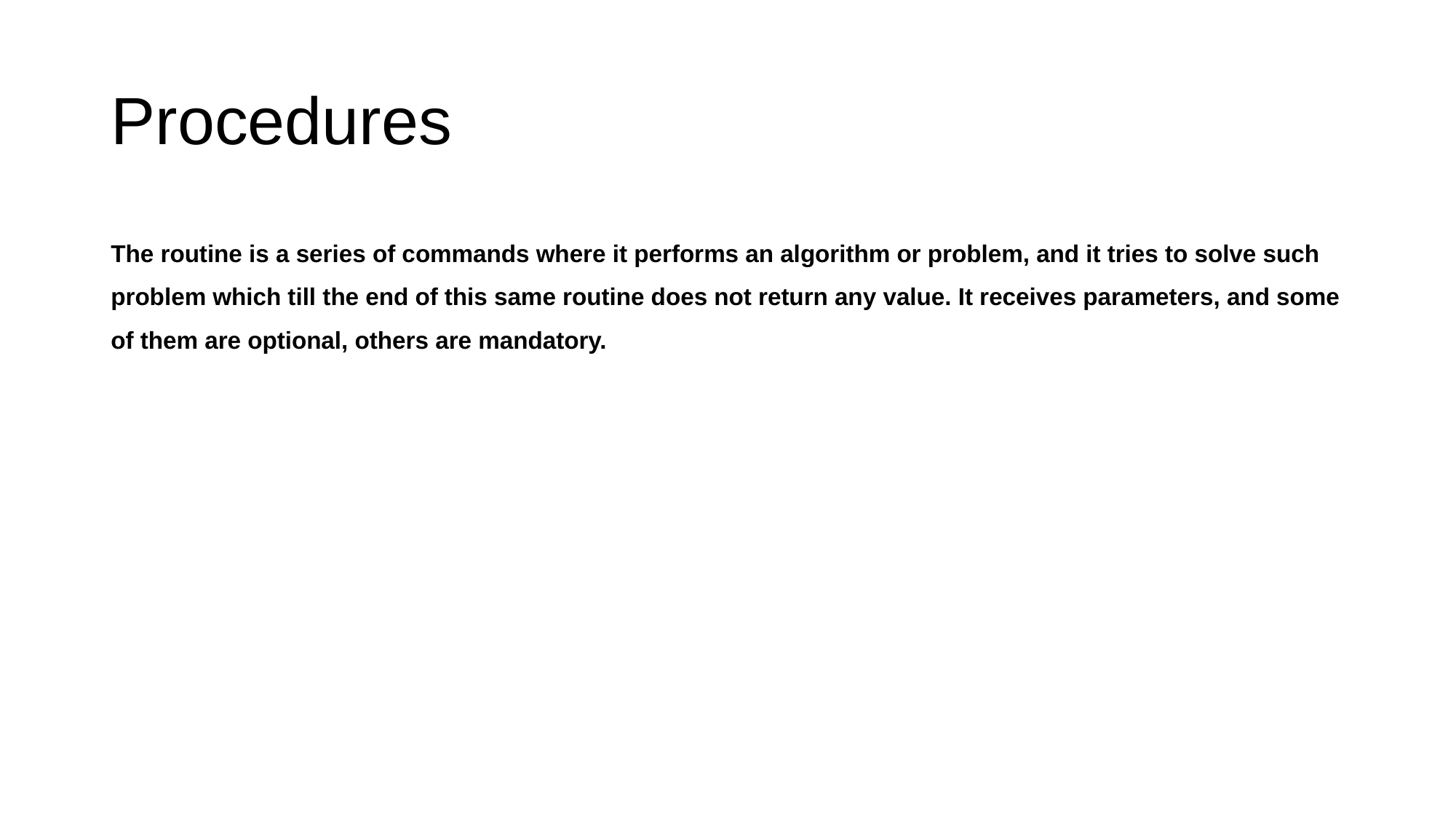

# Procedures
The routine is a series of commands where it performs an algorithm or problem, and it tries to solve such problem which till the end of this same routine does not return any value. It receives parameters, and some of them are optional, others are mandatory.